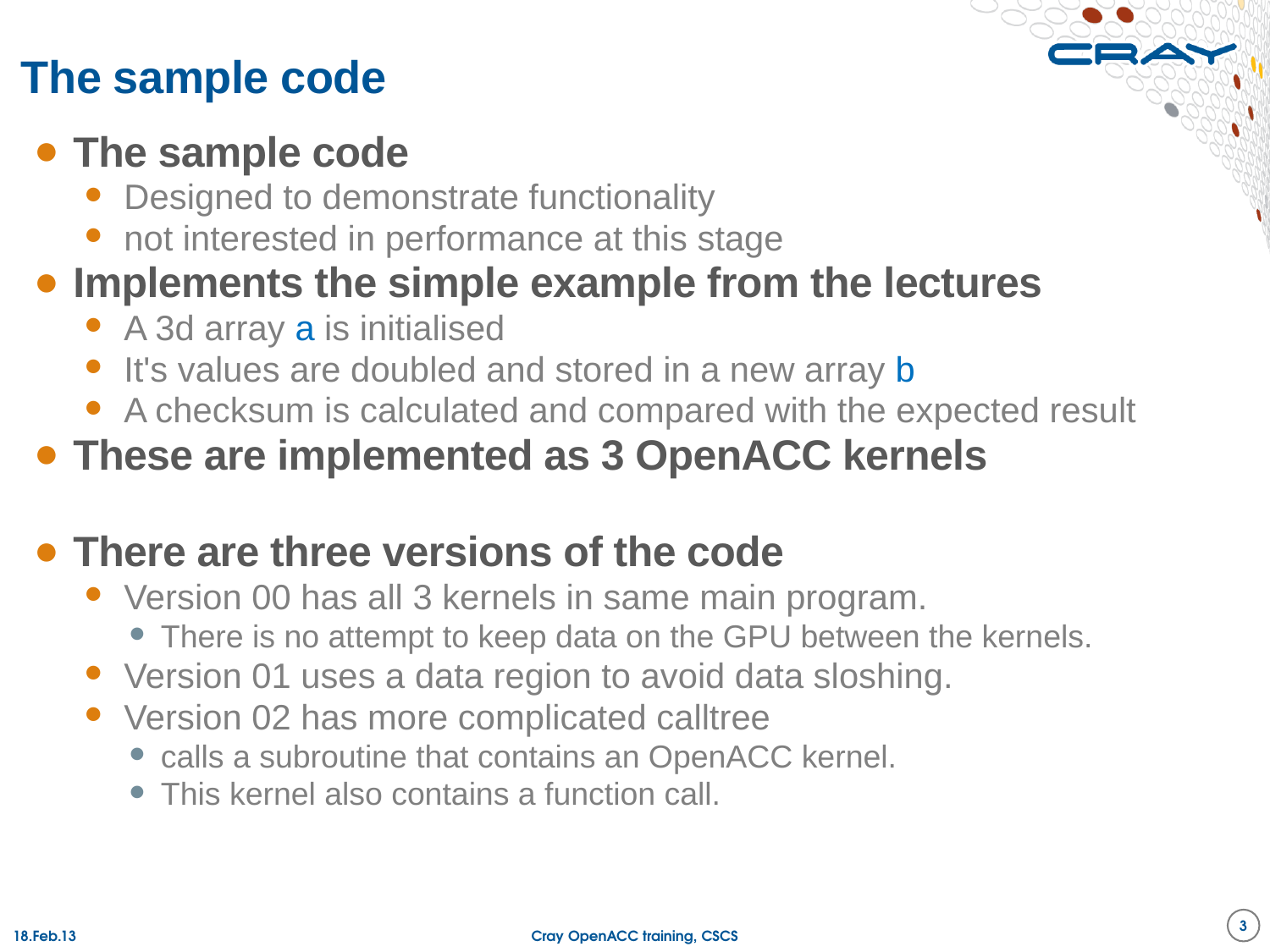

# The sample code
The sample code
Designed to demonstrate functionality
not interested in performance at this stage
Implements the simple example from the lectures
A 3d array a is initialised
It's values are doubled and stored in a new array b
A checksum is calculated and compared with the expected result
These are implemented as 3 OpenACC kernels

There are three versions of the code
Version 00 has all 3 kernels in same main program.
There is no attempt to keep data on the GPU between the kernels.
Version 01 uses a data region to avoid data sloshing.
Version 02 has more complicated calltree
calls a subroutine that contains an OpenACC kernel.
This kernel also contains a function call.

3
18.Feb.13
Cray OpenACC training, CSCS